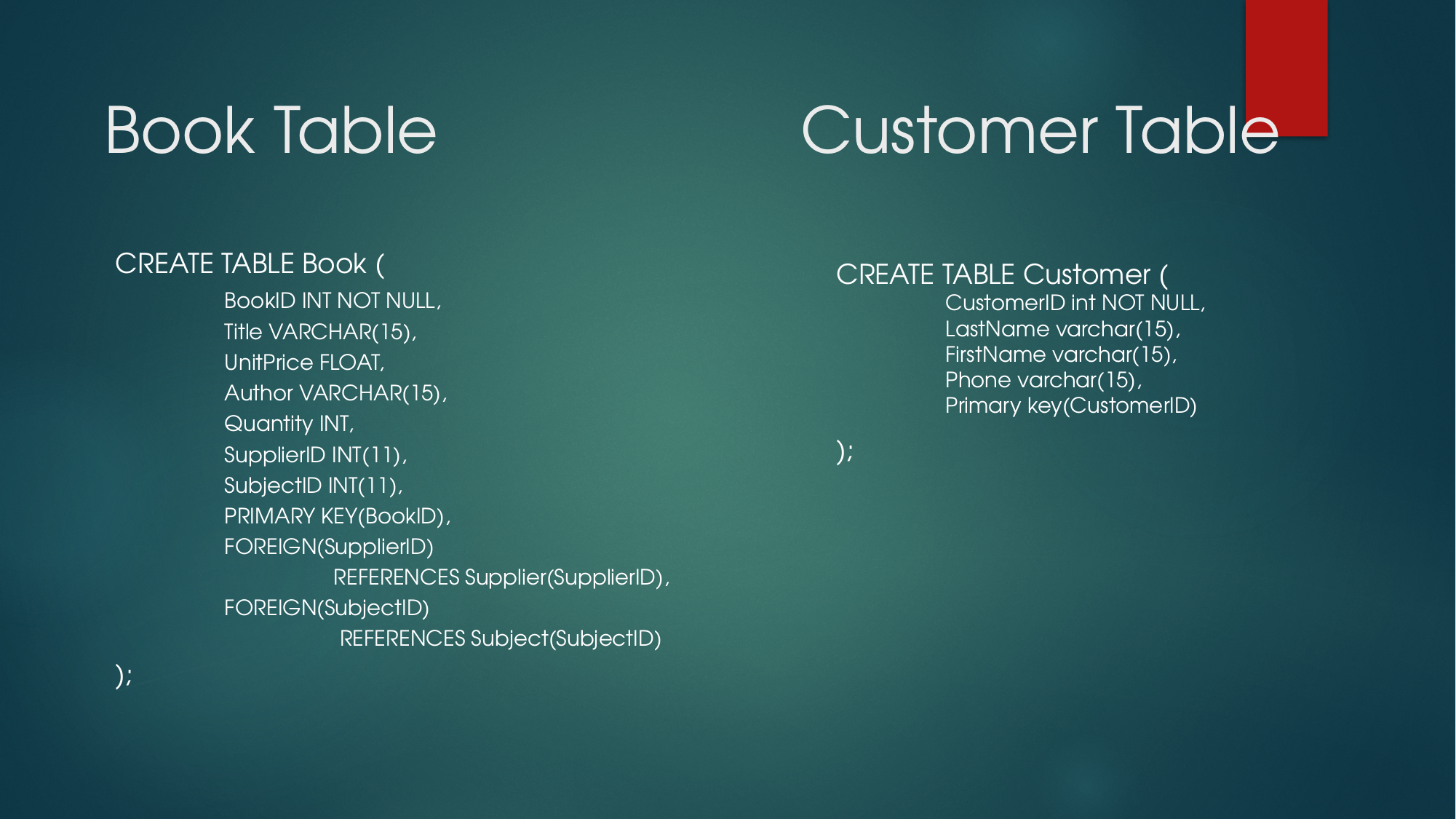

Book Table
# Customer Table
CREATE TABLE Book (
	BookID INT NOT NULL,
	Title VARCHAR(15),
	UnitPrice FLOAT,
	Author VARCHAR(15),
	Quantity INT,
	SupplierID INT(11),
	SubjectID INT(11),
	PRIMARY KEY(BookID),
	FOREIGN(SupplierID)
		REFERENCES Supplier(SupplierID),
	FOREIGN(SubjectID)
		 REFERENCES Subject(SubjectID)
);

CREATE TABLE Customer (
	CustomerID int NOT NULL,
	LastName varchar(15),
	FirstName varchar(15),
	Phone varchar(15),
	Primary key(CustomerID)
);